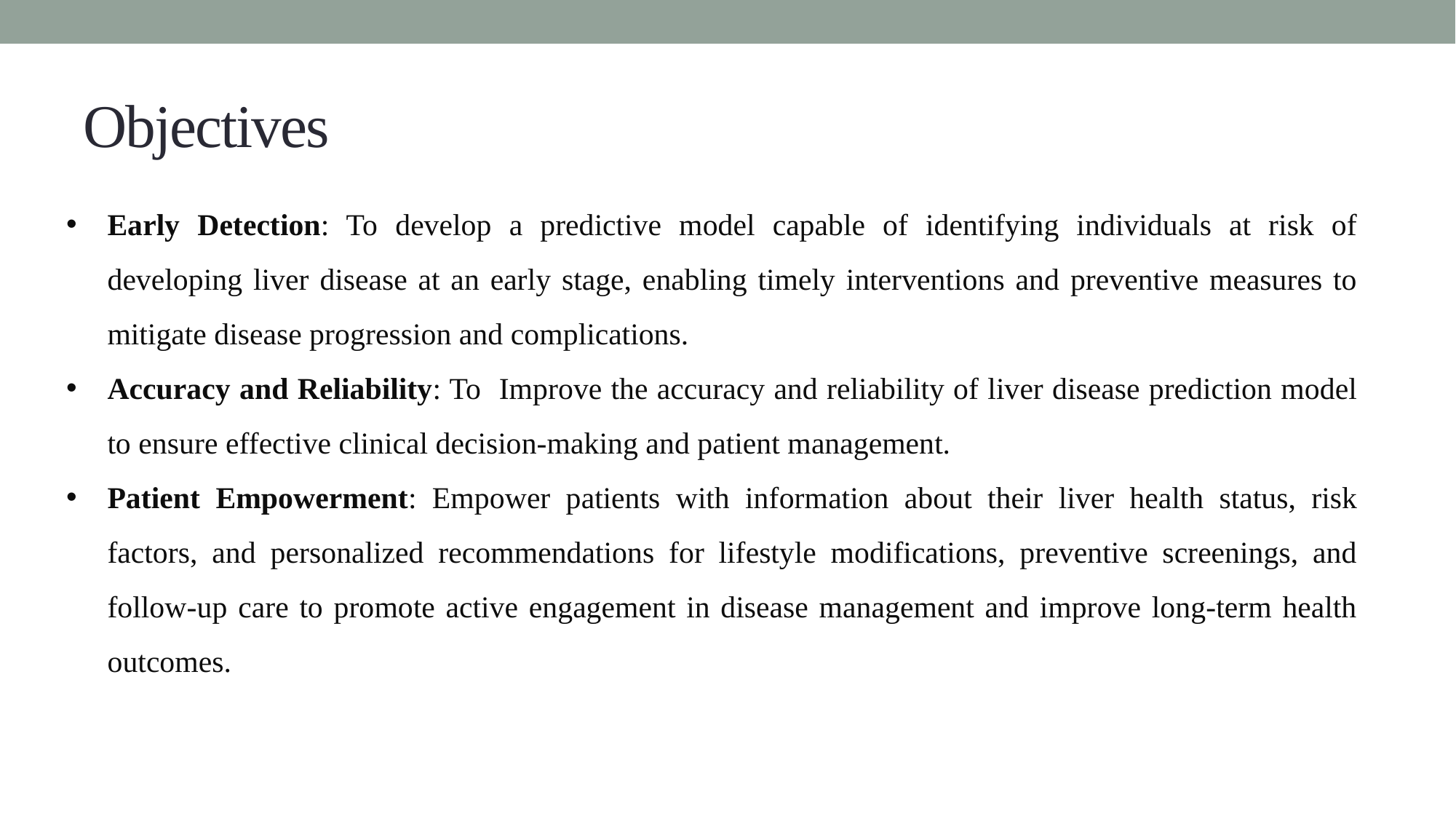

# Objectives
Early Detection: To develop a predictive model capable of identifying individuals at risk of developing liver disease at an early stage, enabling timely interventions and preventive measures to mitigate disease progression and complications.
Accuracy and Reliability: To  Improve the accuracy and reliability of liver disease prediction model to ensure effective clinical decision-making and patient management.
Patient Empowerment: Empower patients with information about their liver health status, risk factors, and personalized recommendations for lifestyle modifications, preventive screenings, and follow-up care to promote active engagement in disease management and improve long-term health outcomes.